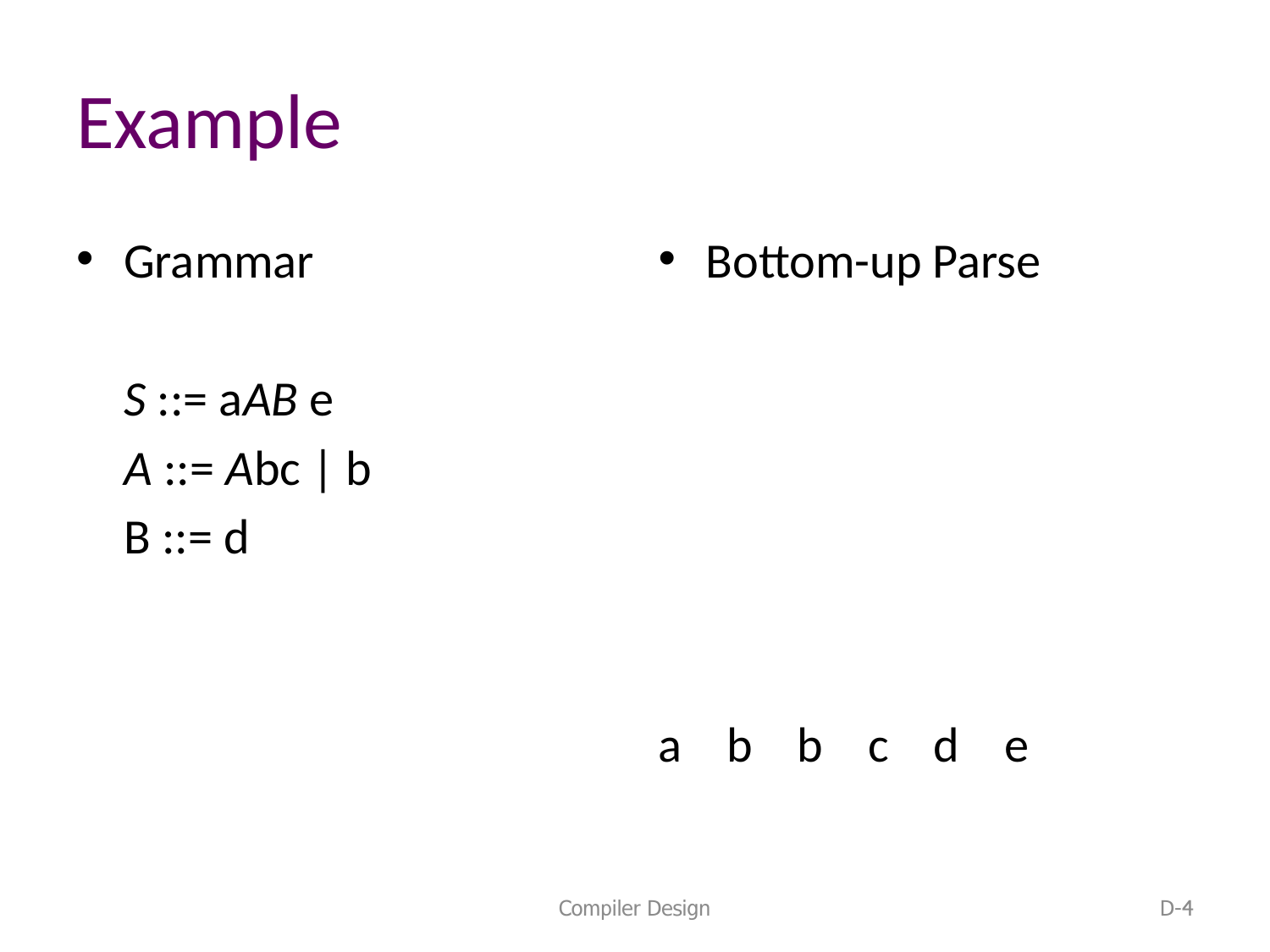

# Example
Grammar

	S ::= aAB e
	A ::= Abc | b
	B ::= d

Bottom-up Parse

a    b    b    c    d    e
Compiler Design
D-4